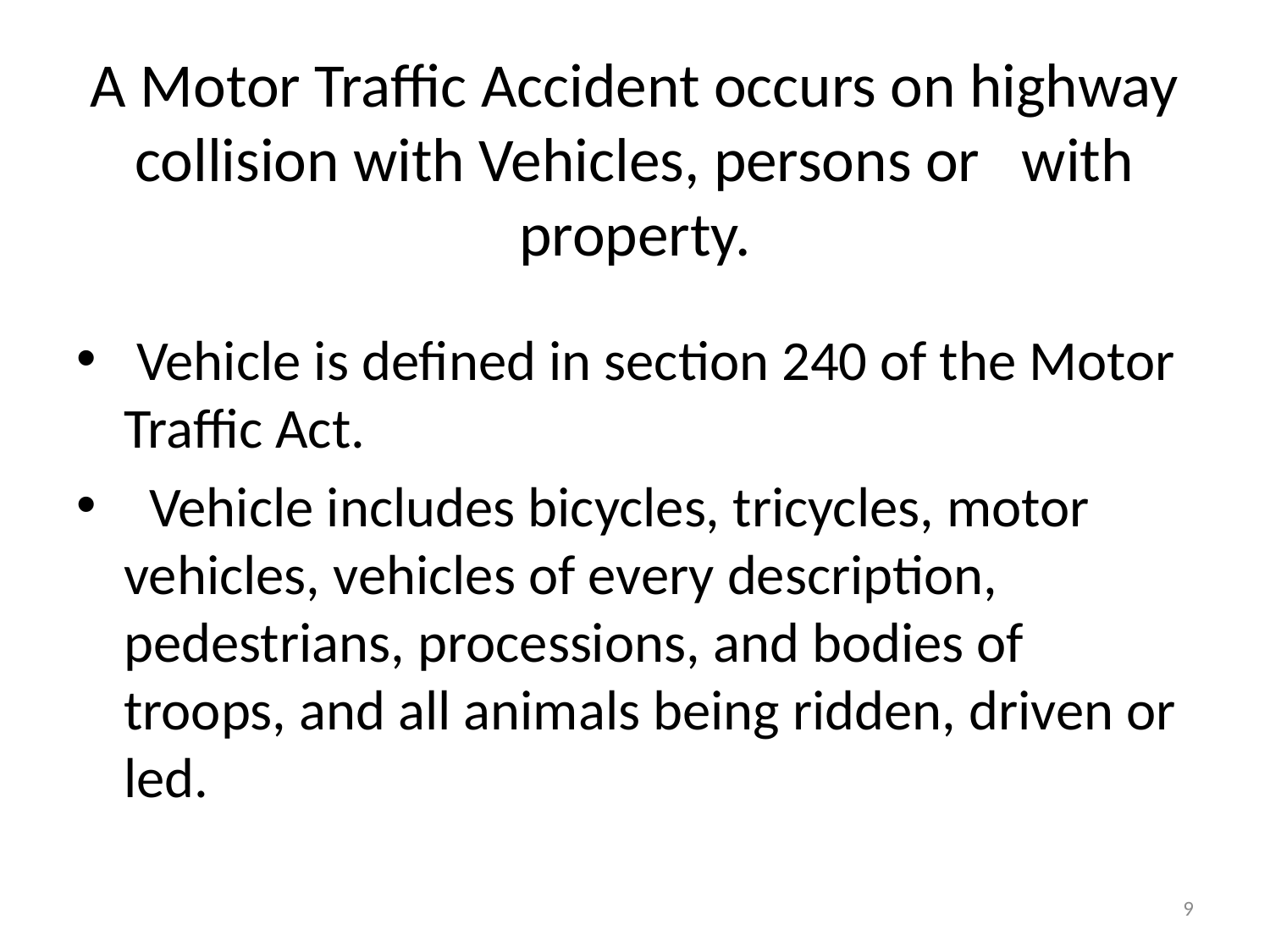

# A Motor Traffic Accident occurs on highway collision with Vehicles, persons or   with property.
 Vehicle is defined in section 240 of the Motor Traffic Act.
  Vehicle includes bicycles, tricycles, motor vehicles, vehicles of every description, pedestrians, processions, and bodies of troops, and all animals being ridden, driven or led.
9